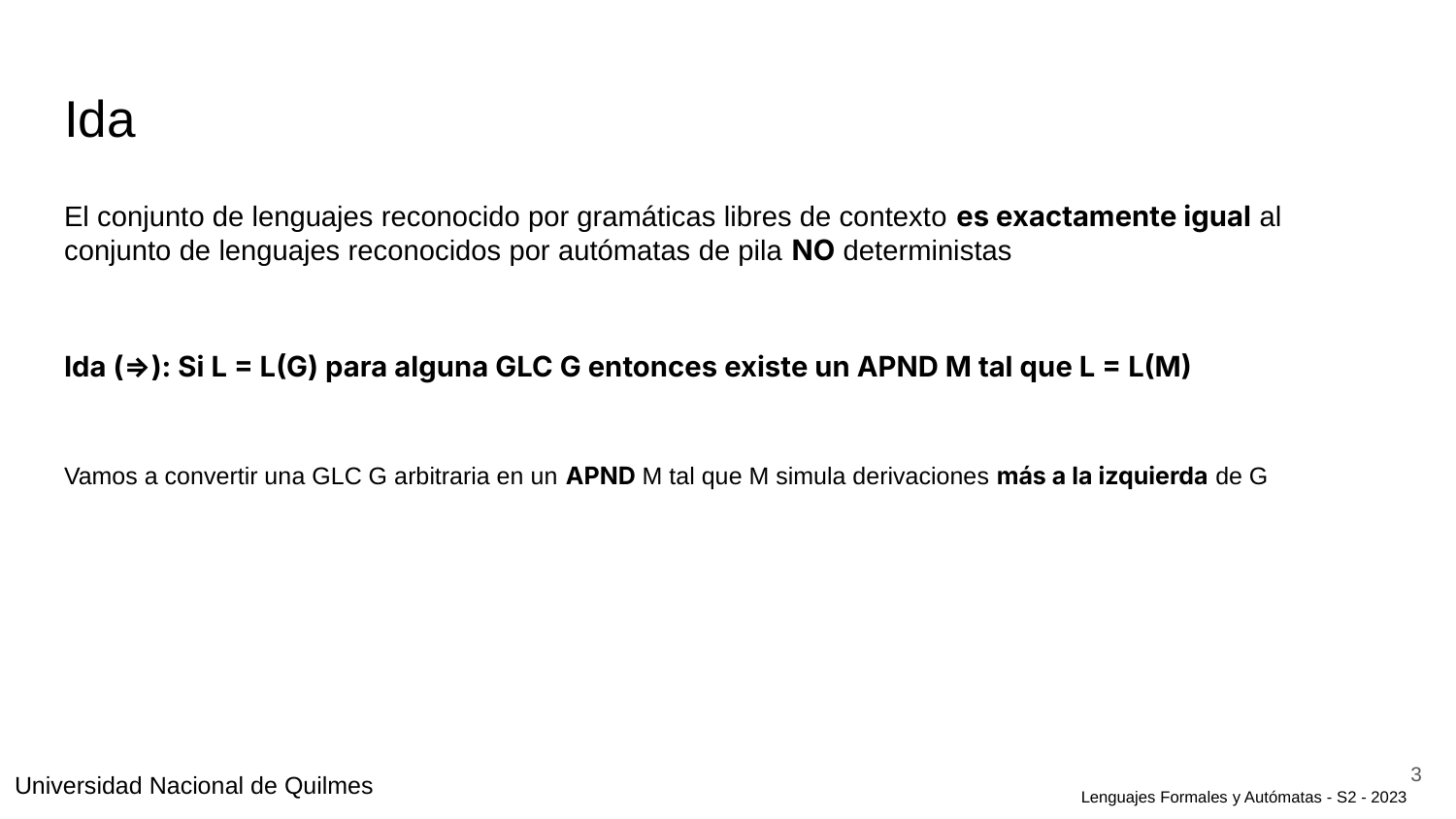

# Ida
El conjunto de lenguajes reconocido por gramáticas libres de contexto es exactamente igual al conjunto de lenguajes reconocidos por autómatas de pila NO deterministas

Ida (=>): Si L = L(G) para alguna GLC G entonces existe un APND M tal que L = L(M)

Vamos a convertir una GLC G arbitraria en un APND M tal que M simula derivaciones más a la izquierda de G

3
Universidad Nacional de Quilmes
Lenguajes Formales y Autómatas - S2 - 2023